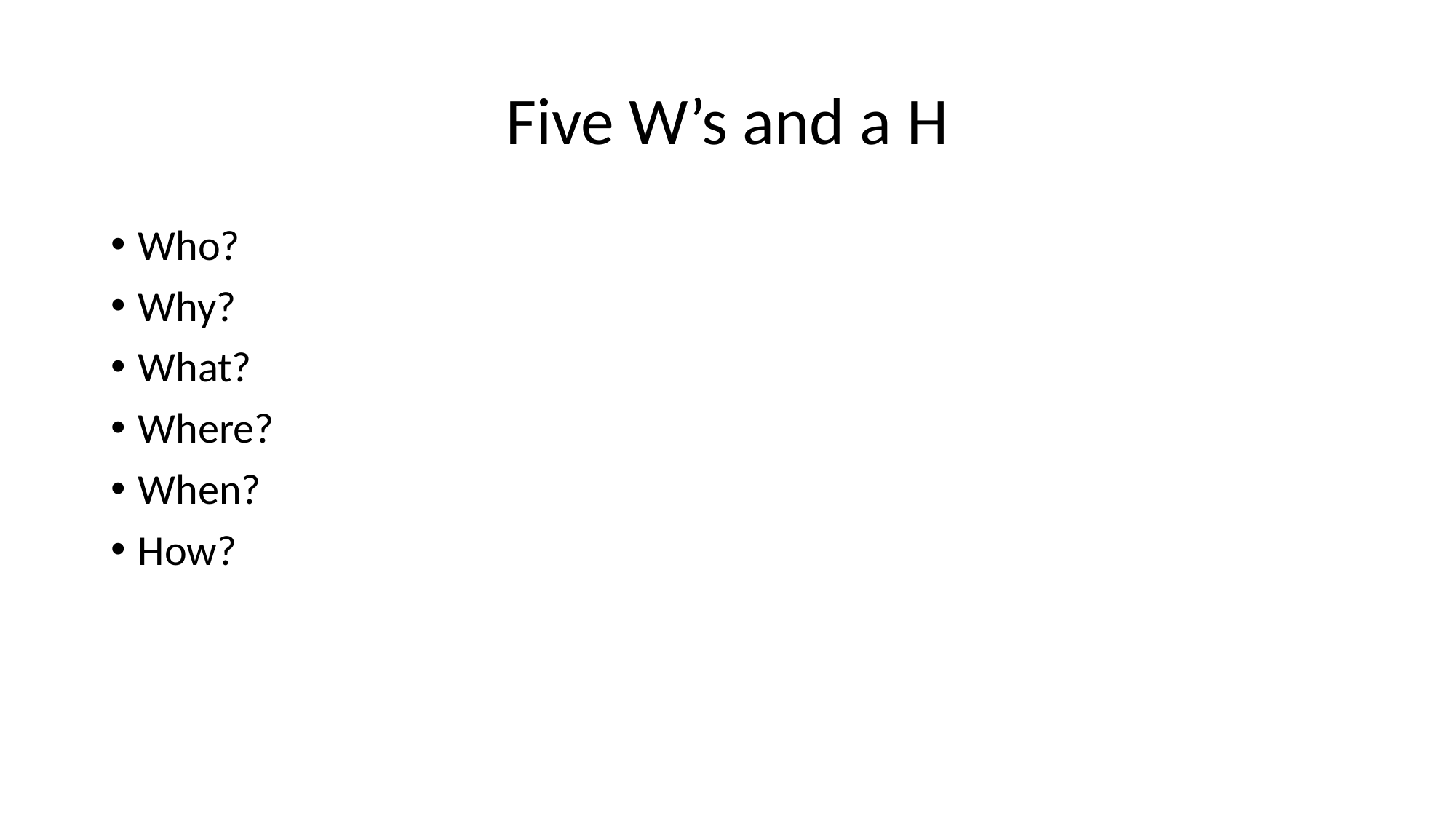

# Five W’s and a H
Who?
Why?
What?
Where?
When?
How?